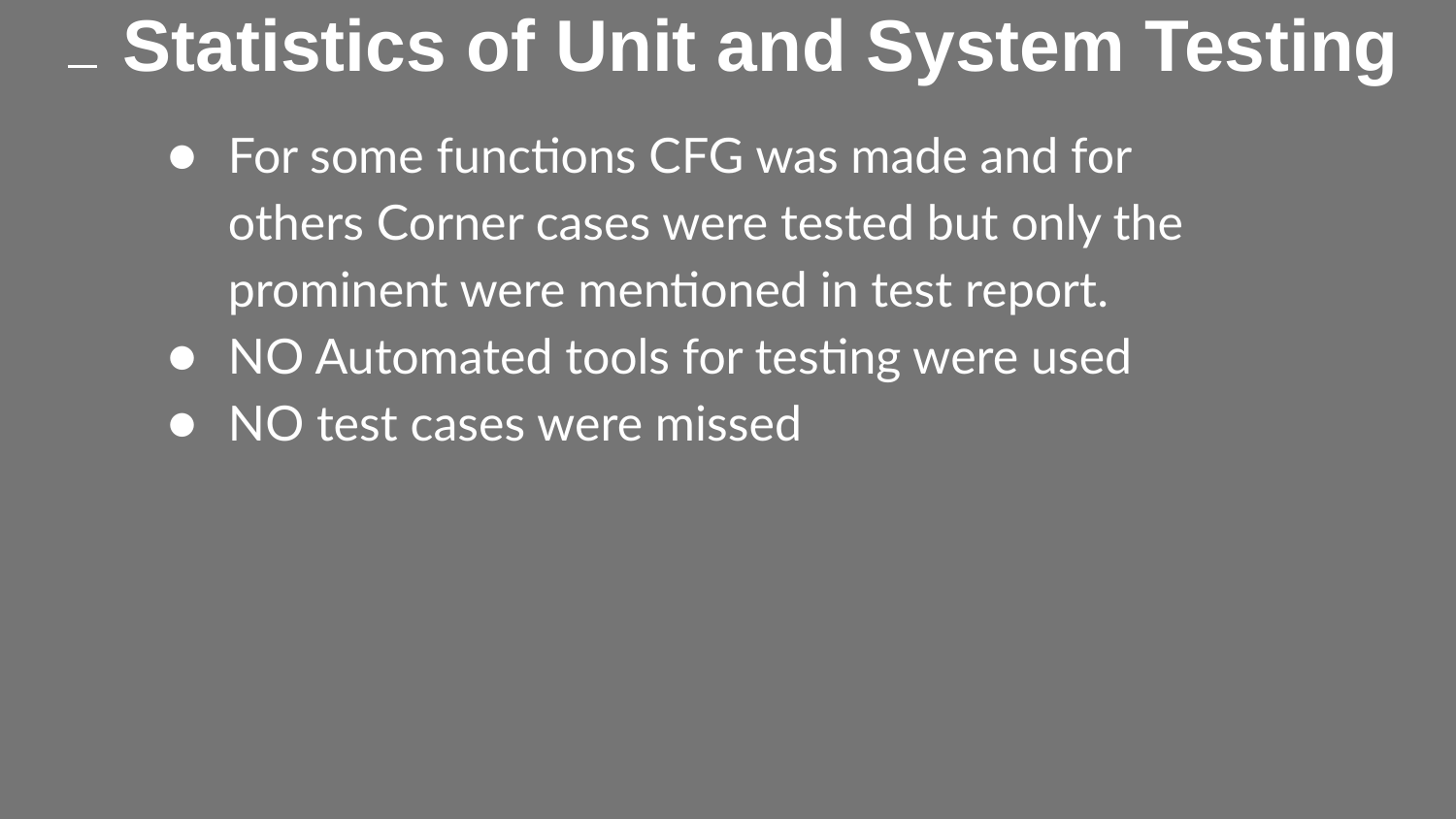

# Statistics of Unit and System Testing
For some functions CFG was made and for others Corner cases were tested but only the prominent were mentioned in test report.
NO Automated tools for testing were used
NO test cases were missed